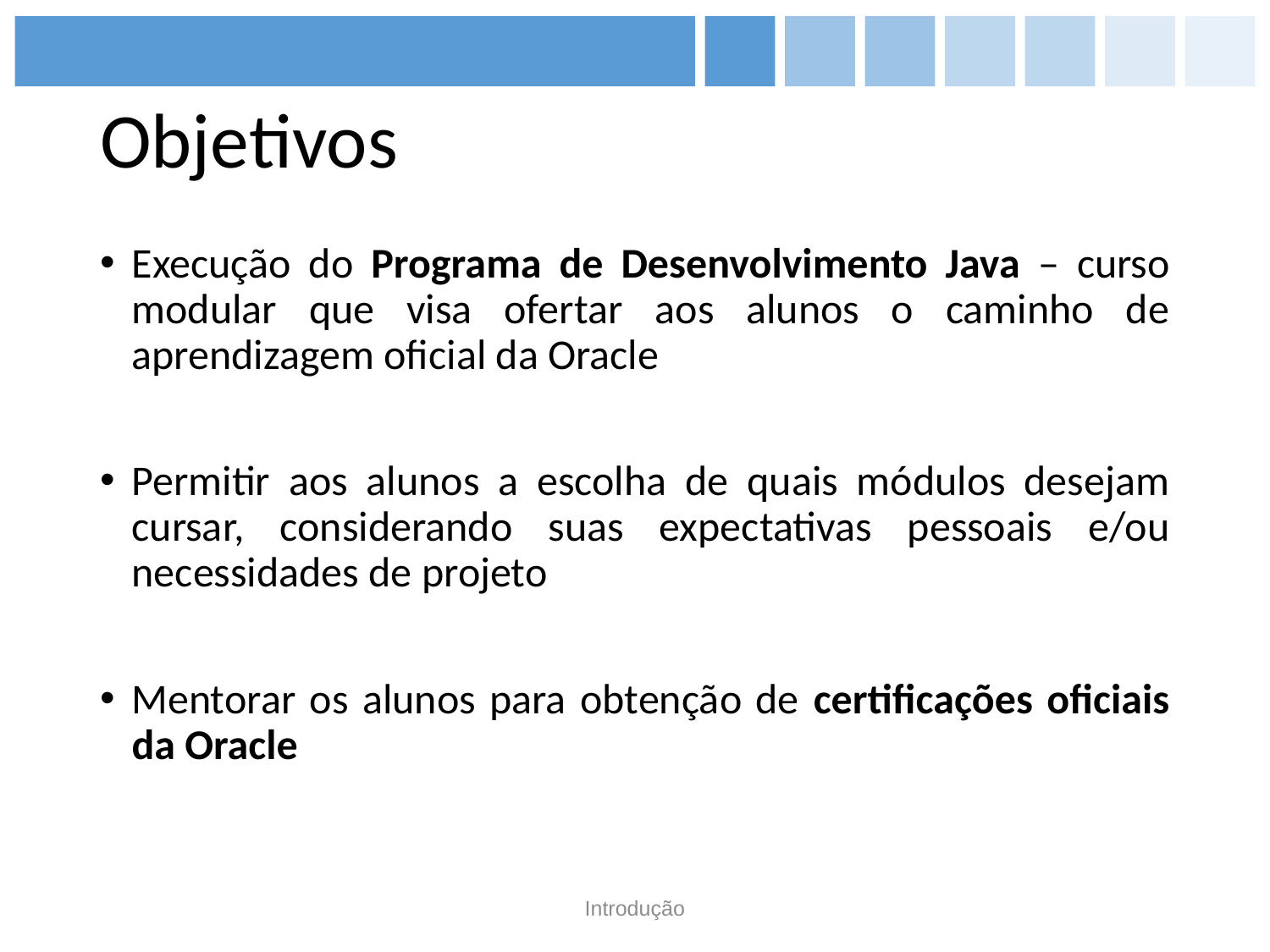

# Objetivos
Execução do Programa de Desenvolvimento Java – curso modular que visa ofertar aos alunos o caminho de aprendizagem oficial da Oracle

Permitir aos alunos a escolha de quais módulos desejam cursar, considerando suas expectativas pessoais e/ou necessidades de projeto

Mentorar os alunos para obtenção de certificações oficiais da Oracle

Introdução